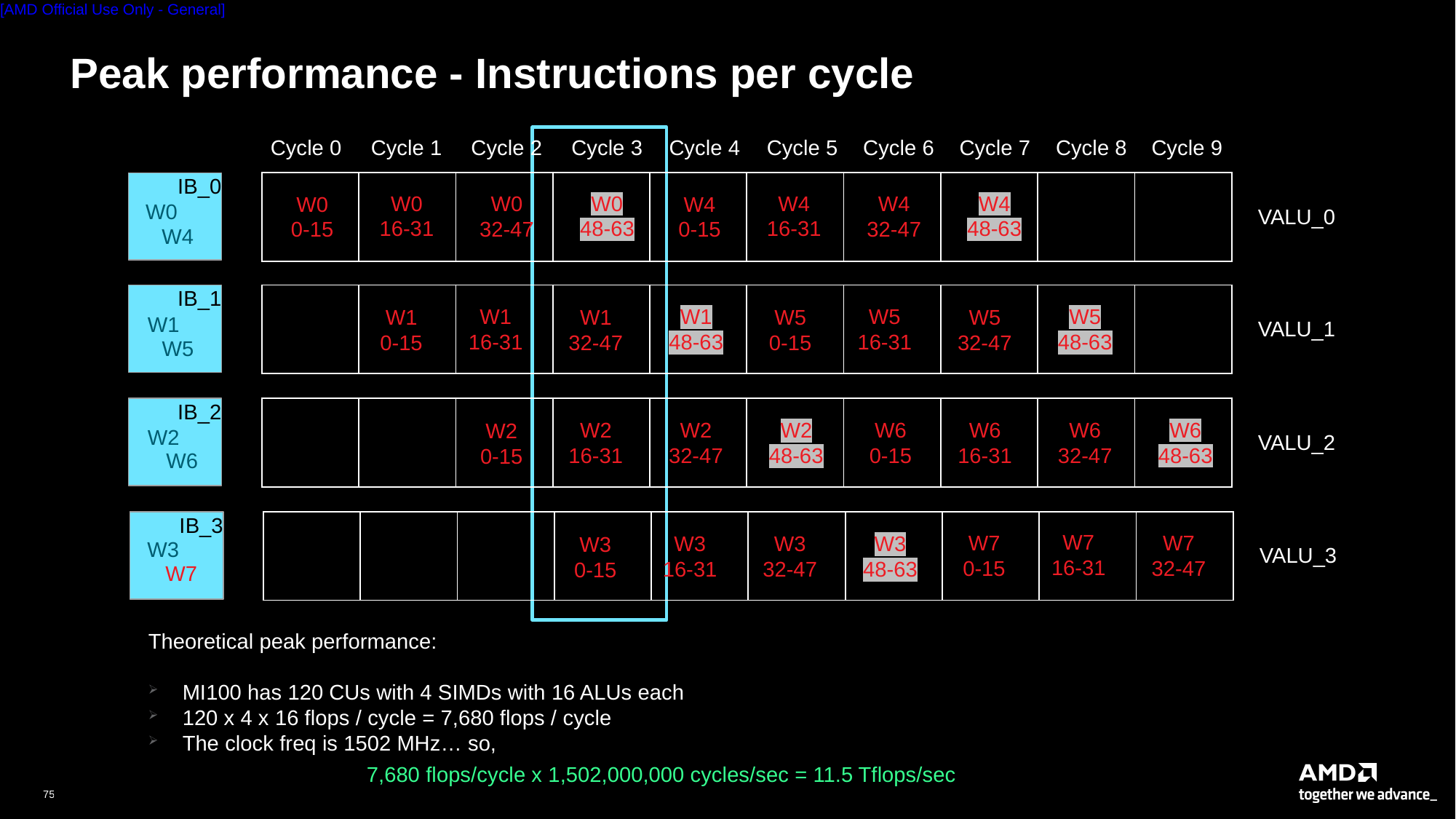

# Peak performance - Instructions per cycle

Cycle 0
Cycle 1
Cycle 2
Cycle 3
Cycle 4
Cycle 5
Cycle 6
Cycle 7
Cycle 8
Cycle 9

IB_0
|  |  |  |  |  |  |  |  |  |  |
| --- | --- | --- | --- | --- | --- | --- | --- | --- | --- |
W0
16-31
W0
48-63
W4
16-31
W4
48-63
W0
32-47
W4
32-47
W0
0-15
W4
0-15
W0
VALU_0
W4

IB_1
|  |  |  |  |  |  |  |  |  |  |
| --- | --- | --- | --- | --- | --- | --- | --- | --- | --- |
W1
16-31
W1
48-63
W5
16-31
W5
48-63
W1
32-47
W5
32-47
W1
0-15
W5
0-15
W1
VALU_1
W5

IB_2
|  |  |  |  |  |  |  |  |  |  |
| --- | --- | --- | --- | --- | --- | --- | --- | --- | --- |
W6
16-31
W6
48-63
W2
16-31
W2
48-63
W6
32-47
W2
32-47
W6
0-15
W2
0-15
W2
VALU_2
W6

IB_3
|  |  |  |  |  |  |  |  |  |  |
| --- | --- | --- | --- | --- | --- | --- | --- | --- | --- |
W7
16-31
W7
32-47
W7
0-15
W3
16-31
W3
48-63
W3
32-47
W3
0-15
W3
VALU_3
W7
Theoretical peak performance:

MI100 has 120 CUs with 4 SIMDs with 16 ALUs each
120 x 4 x 16 flops / cycle = 7,680 flops / cycle
The clock freq is 1502 MHz… so,
		7,680 flops/cycle x 1,502,000,000 cycles/sec = 11.5 Tflops/sec